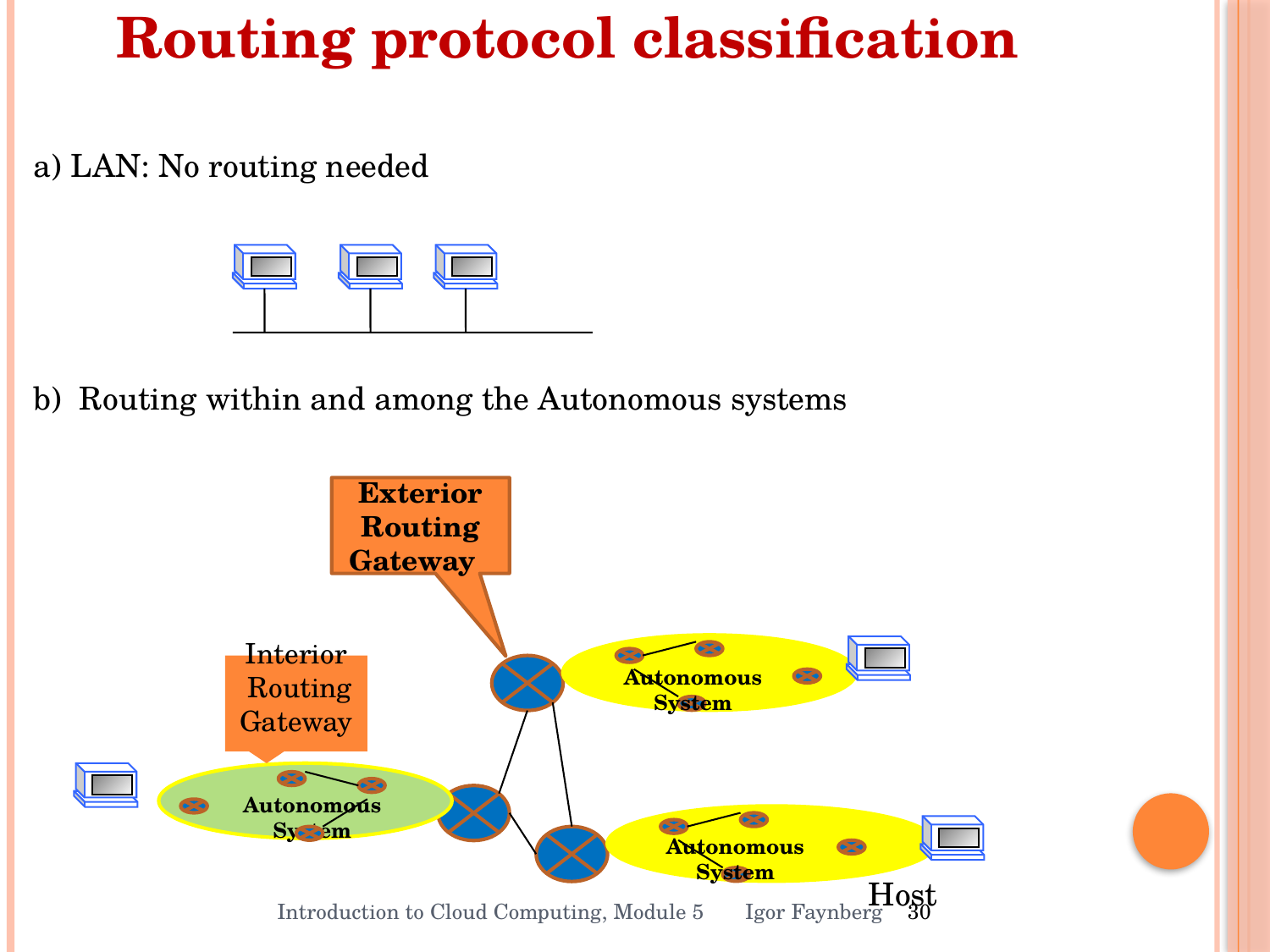

Routing protocol classification
a) LAN: No routing needed

b)  Routing within and among the Autonomous systems
Exterior
Routing
Gateway

Autonomous System

Host
Interior
 Routing
Gateway

Autonomous System

Autonomous System